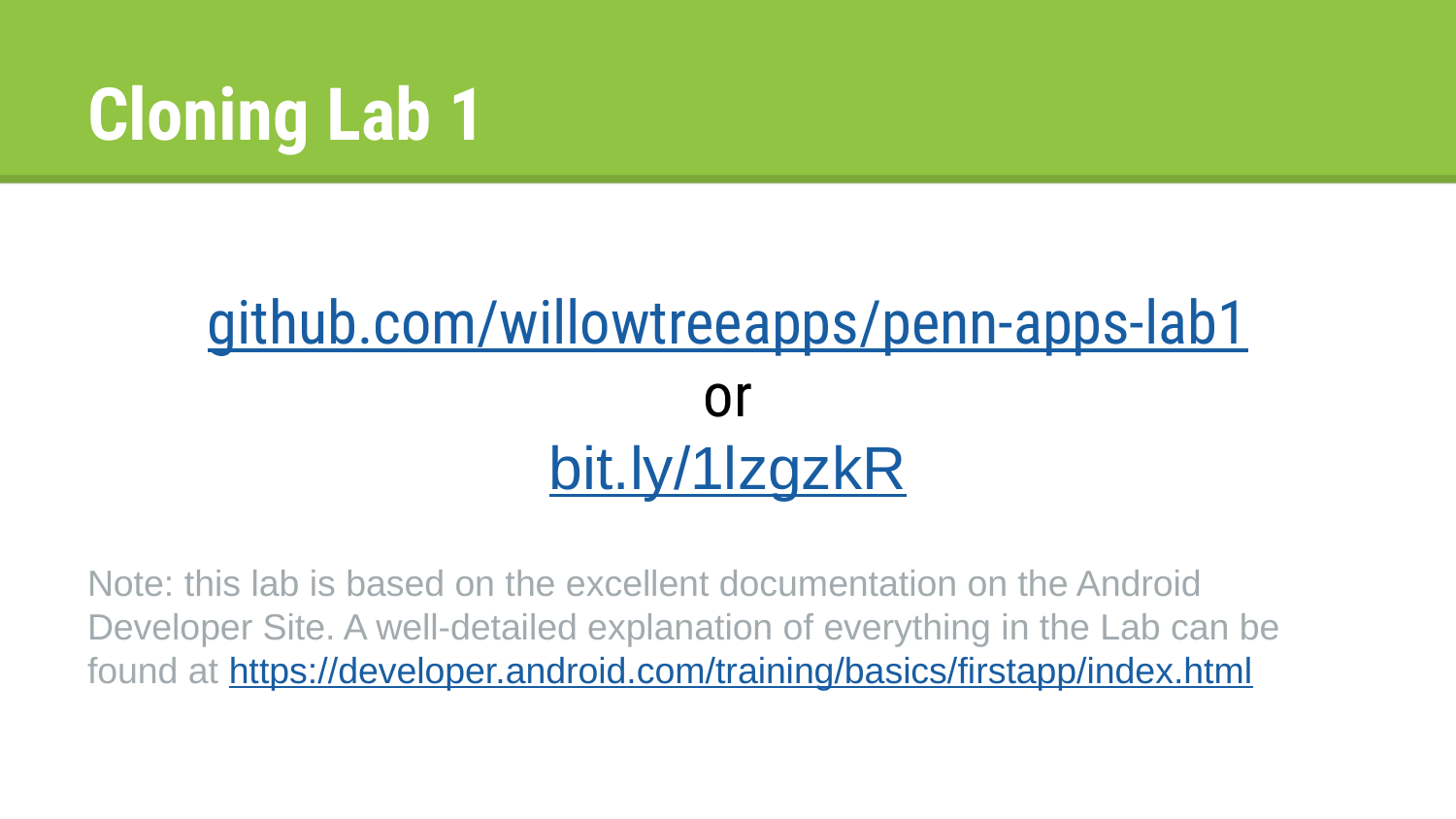

# Cloning Lab 1
github.com/willowtreeapps/penn-apps-lab1
or
bit.ly/1lzgzkR

Note: this lab is based on the excellent documentation on the Android Developer Site. A well-detailed explanation of everything in the Lab can be found at https://developer.android.com/training/basics/firstapp/index.html